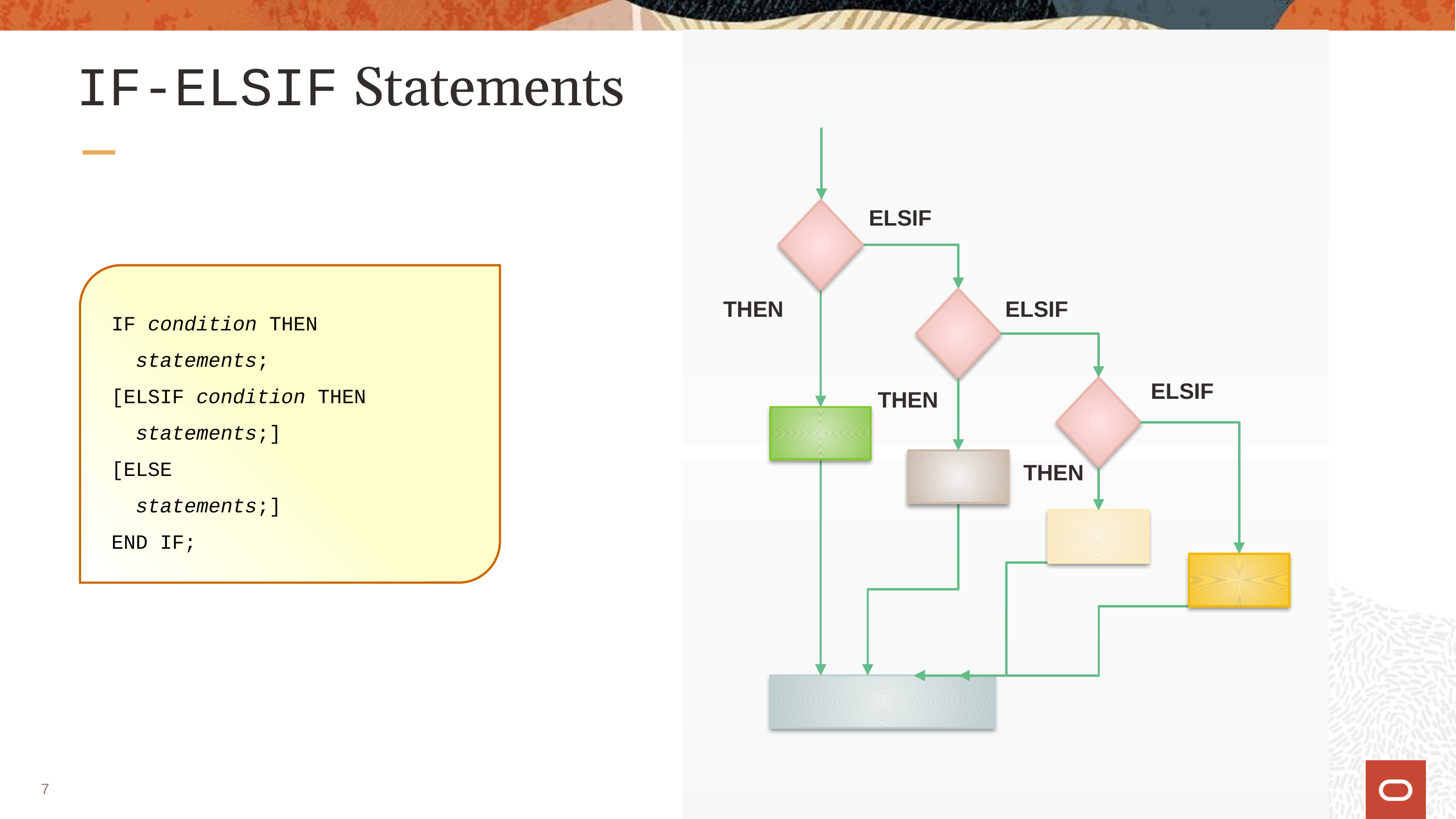

# IF-ELSIF Statements

ELSIF

IF condition THEN
  statements;
[ELSIF condition THEN
  statements;]
[ELSE
  statements;]
END IF;
THEN
ELSIF

ELSIF
THEN
THEN